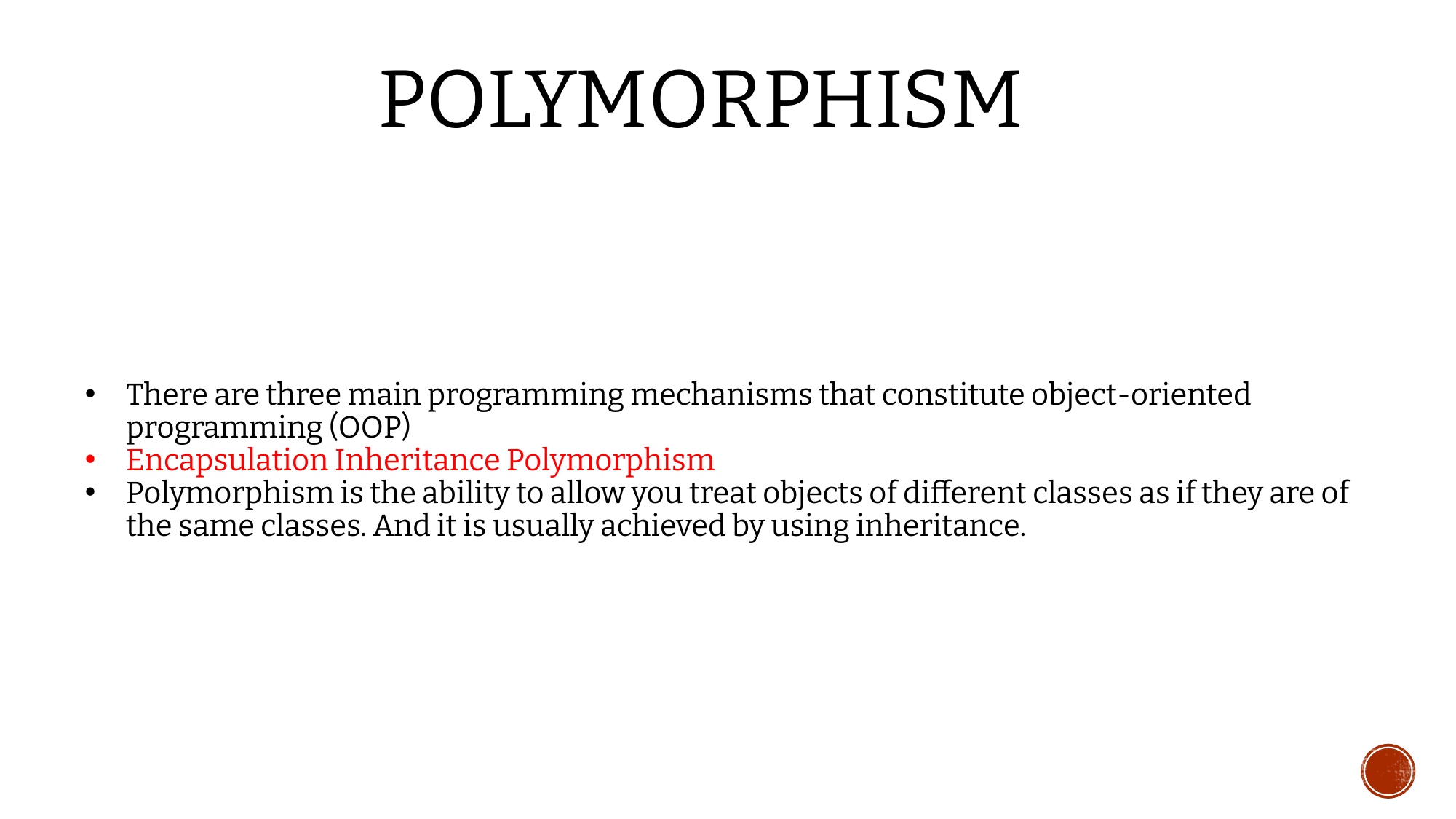

# POLYMORPHISM
There are three main programming mechanisms that constitute object-oriented programming (OOP)
Encapsulation Inheritance Polymorphism
Polymorphism is the ability to allow you treat objects of different classes as if they are of the same classes. And it is usually achieved by using inheritance.